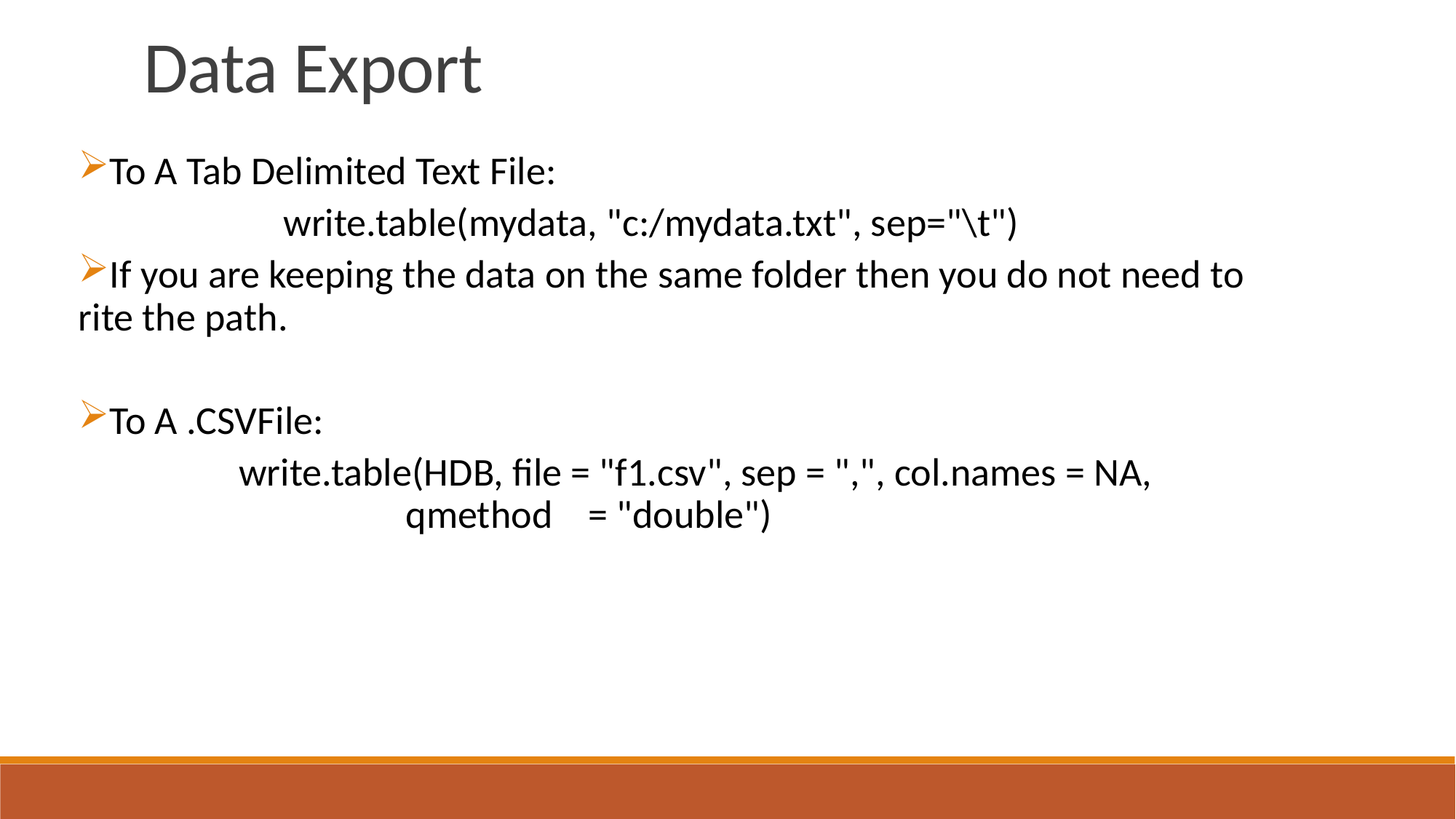

Data Export
To A Tab Delimited Text File:
                       write.table(mydata, "c:/mydata.txt", sep="\t")
If you are keeping the data on the same folder then you do not need to rite the path.

To A .CSVFile:
                  write.table(HDB, file = "f1.csv", sep = ",", col.names = NA, 				qmethod    = "double")